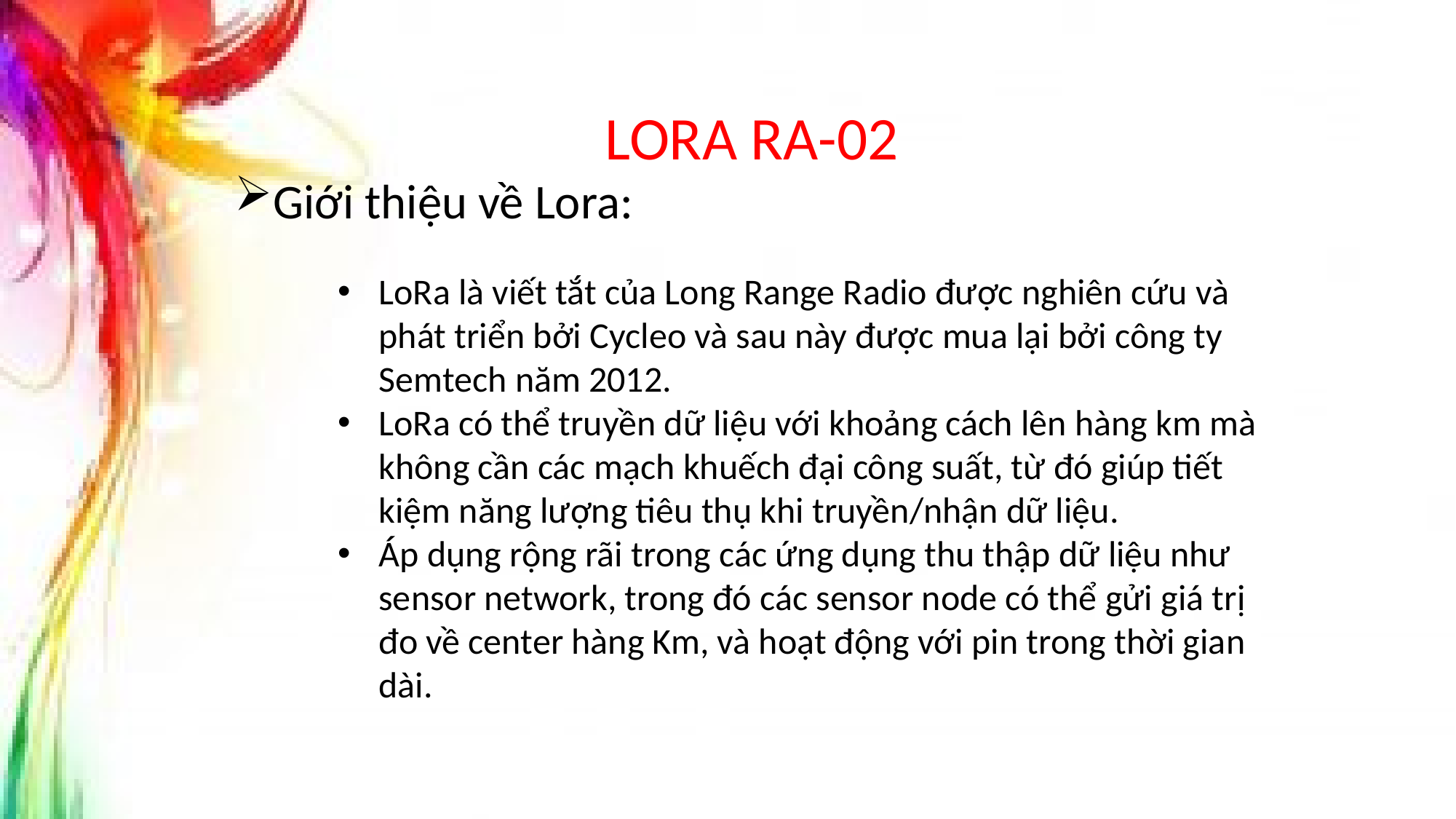

LORA RA-02
Giới thiệu về Lora:
LoRa là viết tắt của Long Range Radio được nghiên cứu và phát triển bởi Cycleo và sau này được mua lại bởi công ty Semtech năm 2012.
LoRa có thể truyền dữ liệu với khoảng cách lên hàng km mà không cần các mạch khuếch đại công suất, từ đó giúp tiết kiệm năng lượng tiêu thụ khi truyền/nhận dữ liệu.
Áp dụng rộng rãi trong các ứng dụng thu thập dữ liệu như sensor network, trong đó các sensor node có thể gửi giá trị đo về center hàng Km, và hoạt động với pin trong thời gian dài.